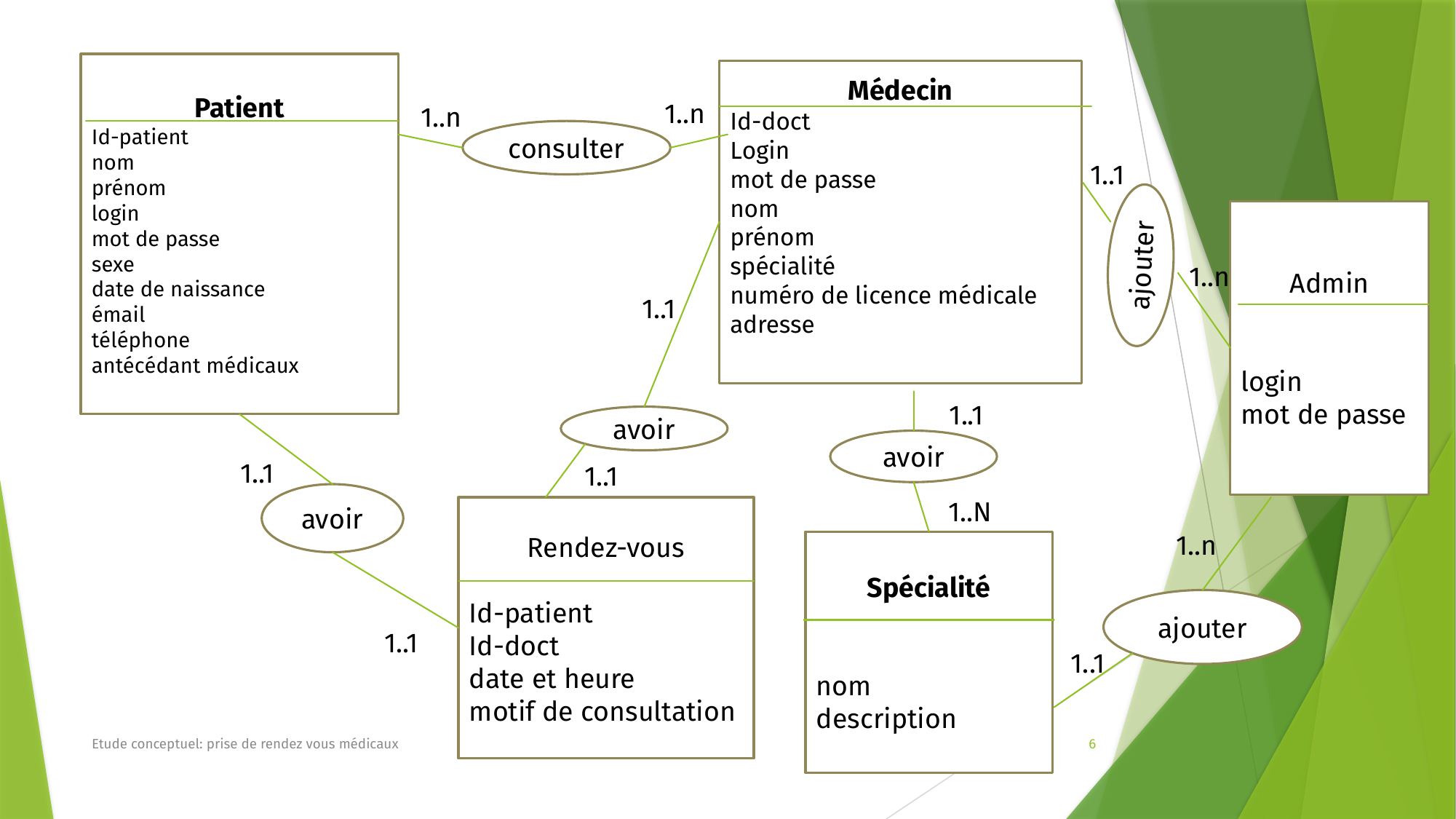

Patient
Id-patient
nom
prénom
login
mot de passe
sexe
date de naissance
émail
téléphone
antécédant médicaux

Médecin
Id-doct
Login
mot de passe
nom
prénom
spécialité
numéro de licence médicale
adresse

1..n
1..n
consulter
1..1
Admin

login
mot de passe
ajouter
1..n
1..1
1..1
avoir
avoir
1..1
1..1
avoir
1..N
Rendez-vous

Id-patient
Id-doct
date et heure
motif de consultation
1..n
Spécialité

nom
description
ajouter
1..1
1..1
Etude conceptuel: prise de rendez vous médicaux
6